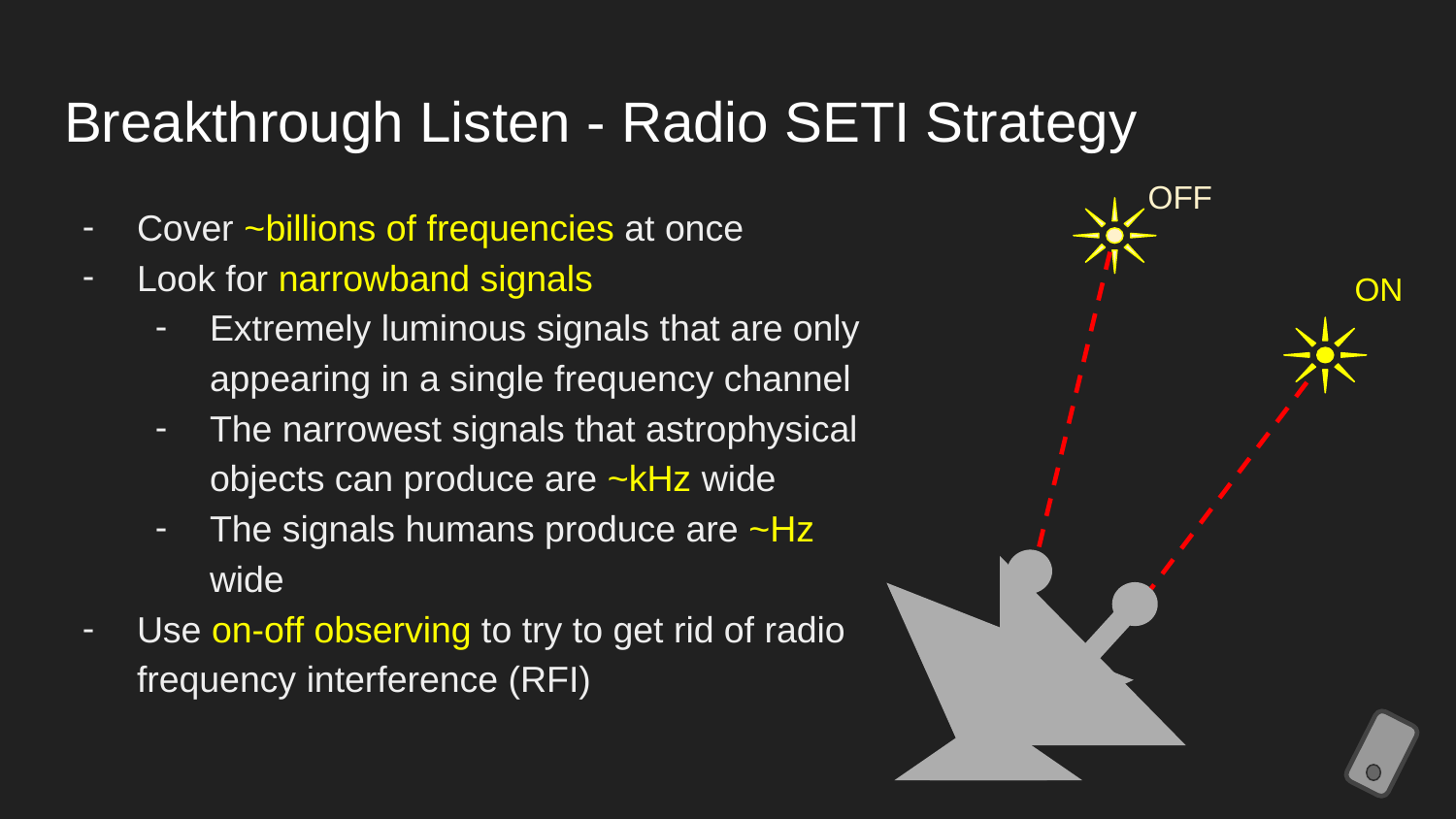

# Breakthrough Listen - Radio SETI Strategy
OFF
Cover ~billions of frequencies at once
Look for narrowband signals
Extremely luminous signals that are only appearing in a single frequency channel
The narrowest signals that astrophysical objects can produce are ~kHz wide
The signals humans produce are ~Hz wide
Use on-off observing to try to get rid of radio frequency interference (RFI)

ON